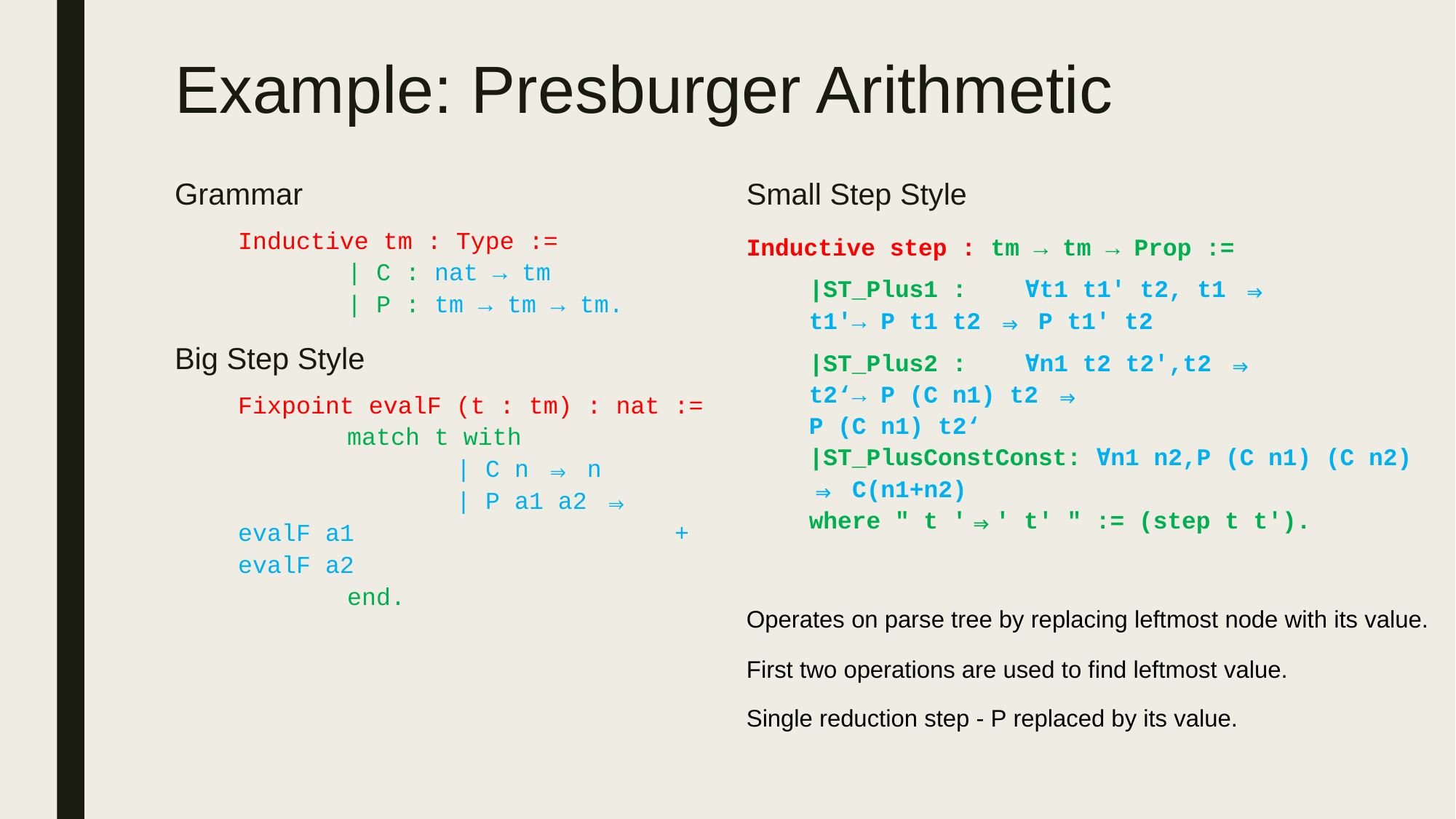

# Example: Presburger Arithmetic
Grammar
Inductive tm : Type :=
	| C : nat → tm
	| P : tm → tm → tm.
Big Step Style
Fixpoint evalF (t : tm) : nat :=
	match t with
		| C n ⇒ n
		| P a1 a2 ⇒ evalF a1 			+ evalF a2
	end.
Small Step Style
Inductive step : tm → tm → Prop :=
|ST_Plus1 : 	∀t1 t1' t2, t1 ⇒
			t1'→ P t1 t2 ⇒ P t1' t2
|ST_Plus2 : 	∀n1 t2 t2',t2 ⇒
			t2‘→ P (C n1) t2 ⇒
			P (C n1) t2‘
|ST_PlusConstConst: ∀n1 n2,P (C n1) (C n2)
			⇒ C(n1+n2)
where " t '⇒' t' " := (step t t').

Operates on parse tree by replacing leftmost node with its value.
First two operations are used to find leftmost value.
Single reduction step - P replaced by its value.